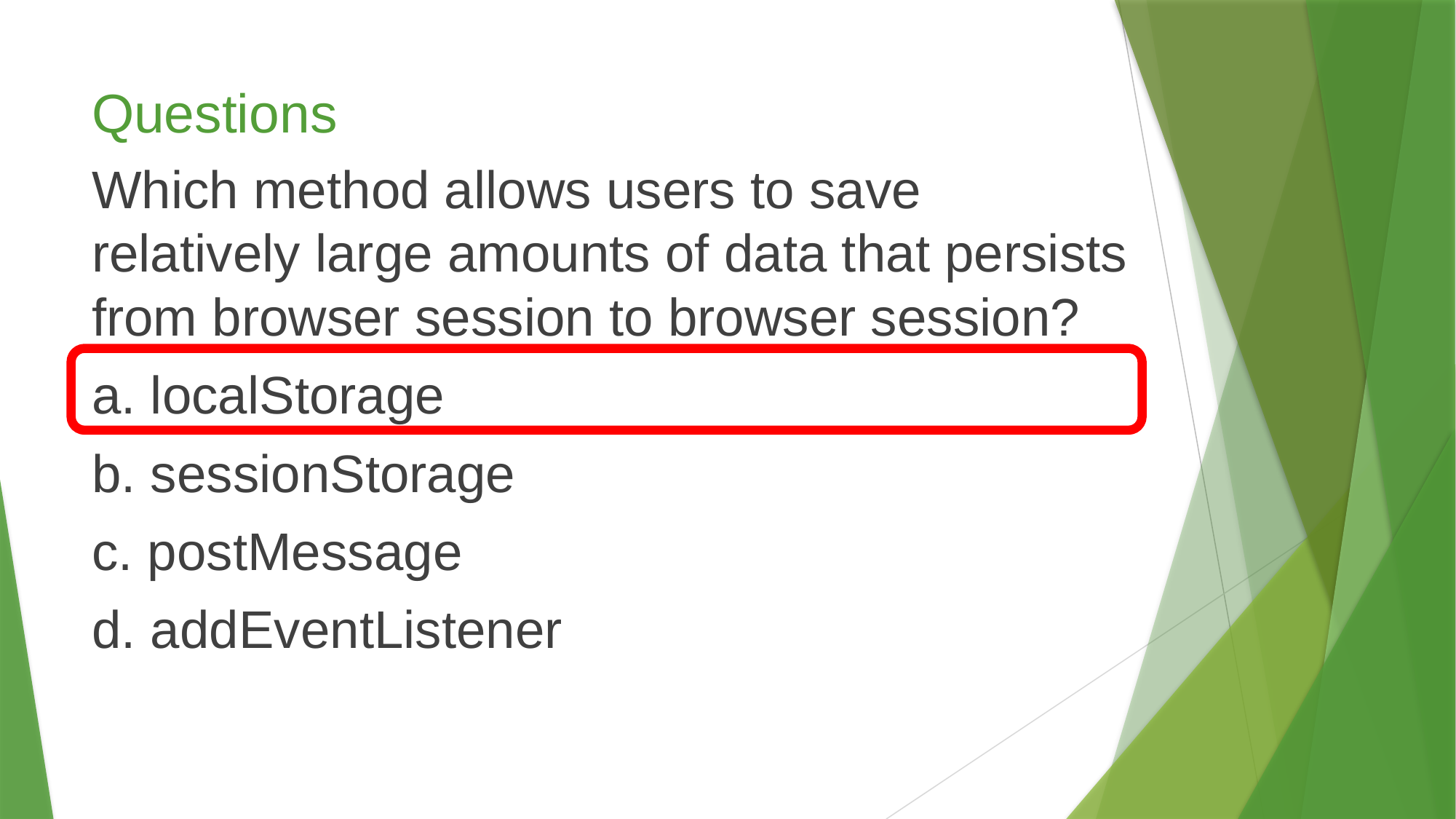

# Questions
Which method allows users to save relatively large amounts of data that persists from browser session to browser session?
a. localStorage
b. sessionStorage
c. postMessage
d. addEventListener